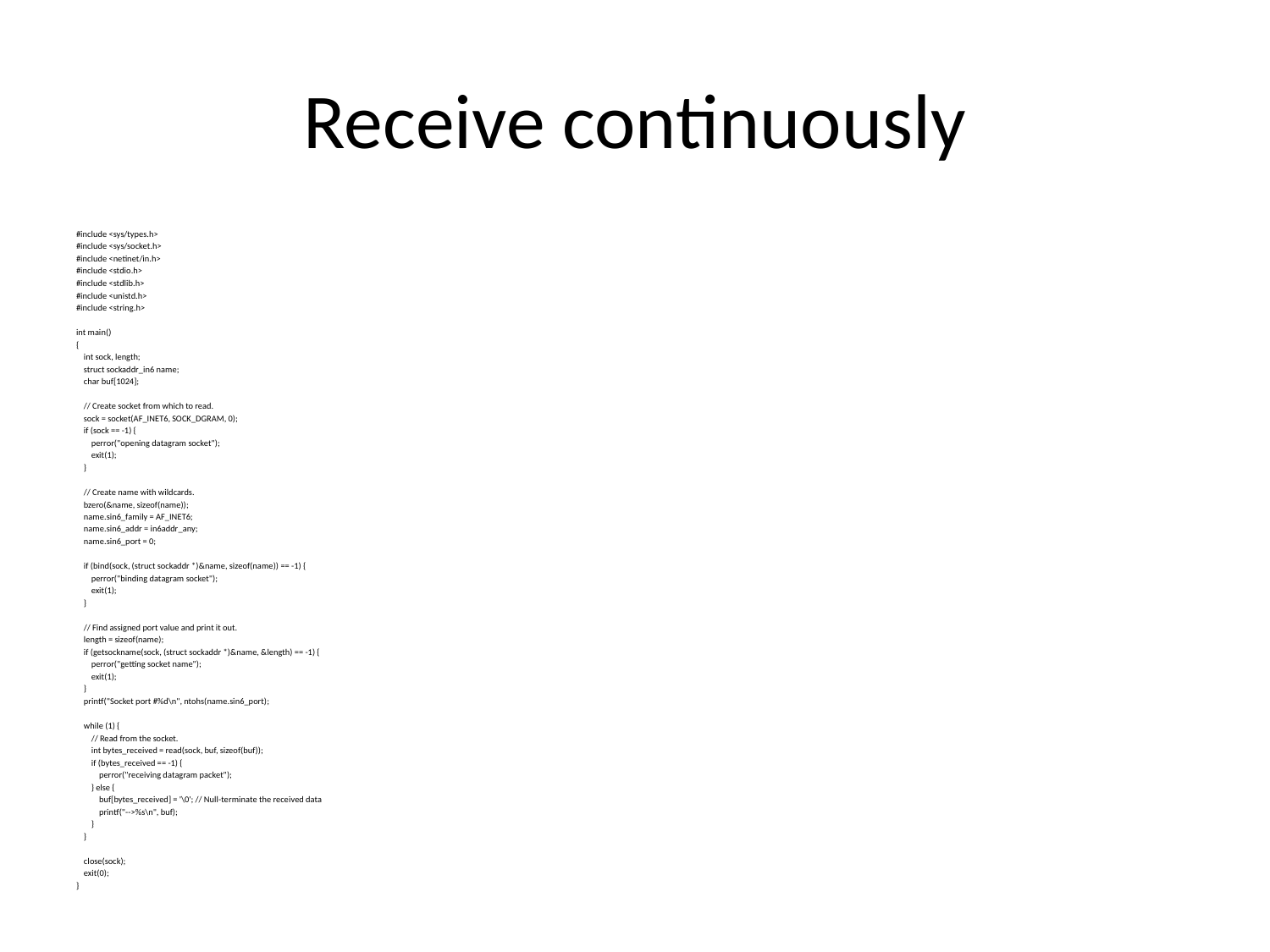

# Receive continuously
#include <sys/types.h>
#include <sys/socket.h>
#include <netinet/in.h>
#include <stdio.h>
#include <stdlib.h>
#include <unistd.h>
#include <string.h>

int main()
{
    int sock, length;
    struct sockaddr_in6 name;
    char buf[1024];

    // Create socket from which to read.
    sock = socket(AF_INET6, SOCK_DGRAM, 0);
    if (sock == -1) {
        perror("opening datagram socket");
        exit(1);
    }

    // Create name with wildcards.
    bzero(&name, sizeof(name));
    name.sin6_family = AF_INET6;
    name.sin6_addr = in6addr_any;
    name.sin6_port = 0;

    if (bind(sock, (struct sockaddr *)&name, sizeof(name)) == -1) {
        perror("binding datagram socket");
        exit(1);
    }

    // Find assigned port value and print it out.
    length = sizeof(name);
    if (getsockname(sock, (struct sockaddr *)&name, &length) == -1) {
        perror("getting socket name");
        exit(1);
    }
    printf("Socket port #%d\n", ntohs(name.sin6_port);

    while (1) {
        // Read from the socket.
        int bytes_received = read(sock, buf, sizeof(buf));
        if (bytes_received == -1) {
            perror("receiving datagram packet");
        } else {
            buf[bytes_received] = '\0'; // Null-terminate the received data
            printf("-->%s\n", buf);
        }
    }

    close(sock);
    exit(0);
}